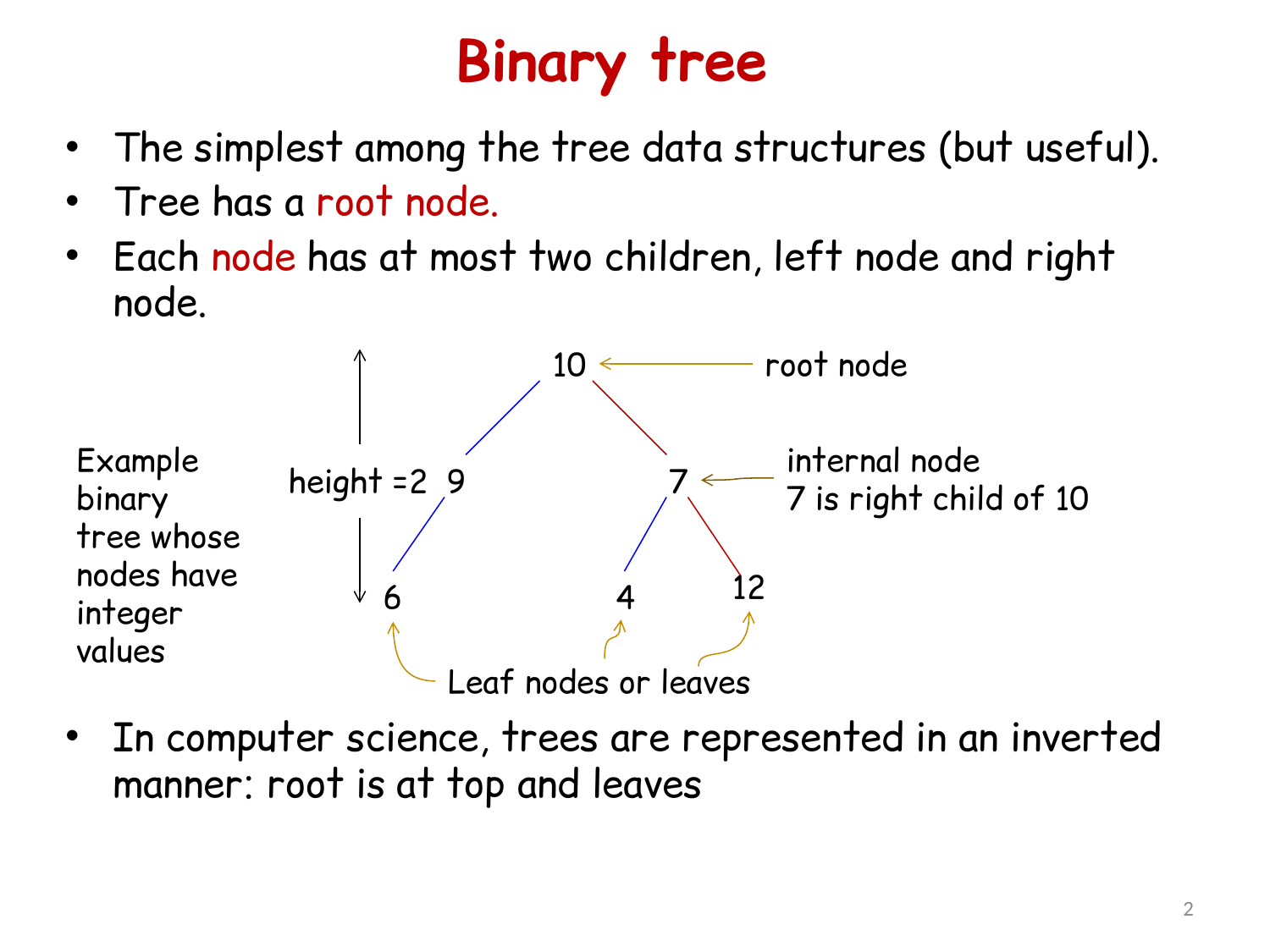

# Binary tree
The simplest among the tree data structures (but useful).
Tree has a root node.
Each node has at most two children, left node and right node.

In computer science, trees are represented in an inverted manner: root is at top and leaves
10
9
7
12
6
4

root node
Example binary tree whose nodes have integer values
internal node
7 is right child of 10
height =2
Leaf nodes or leaves
2